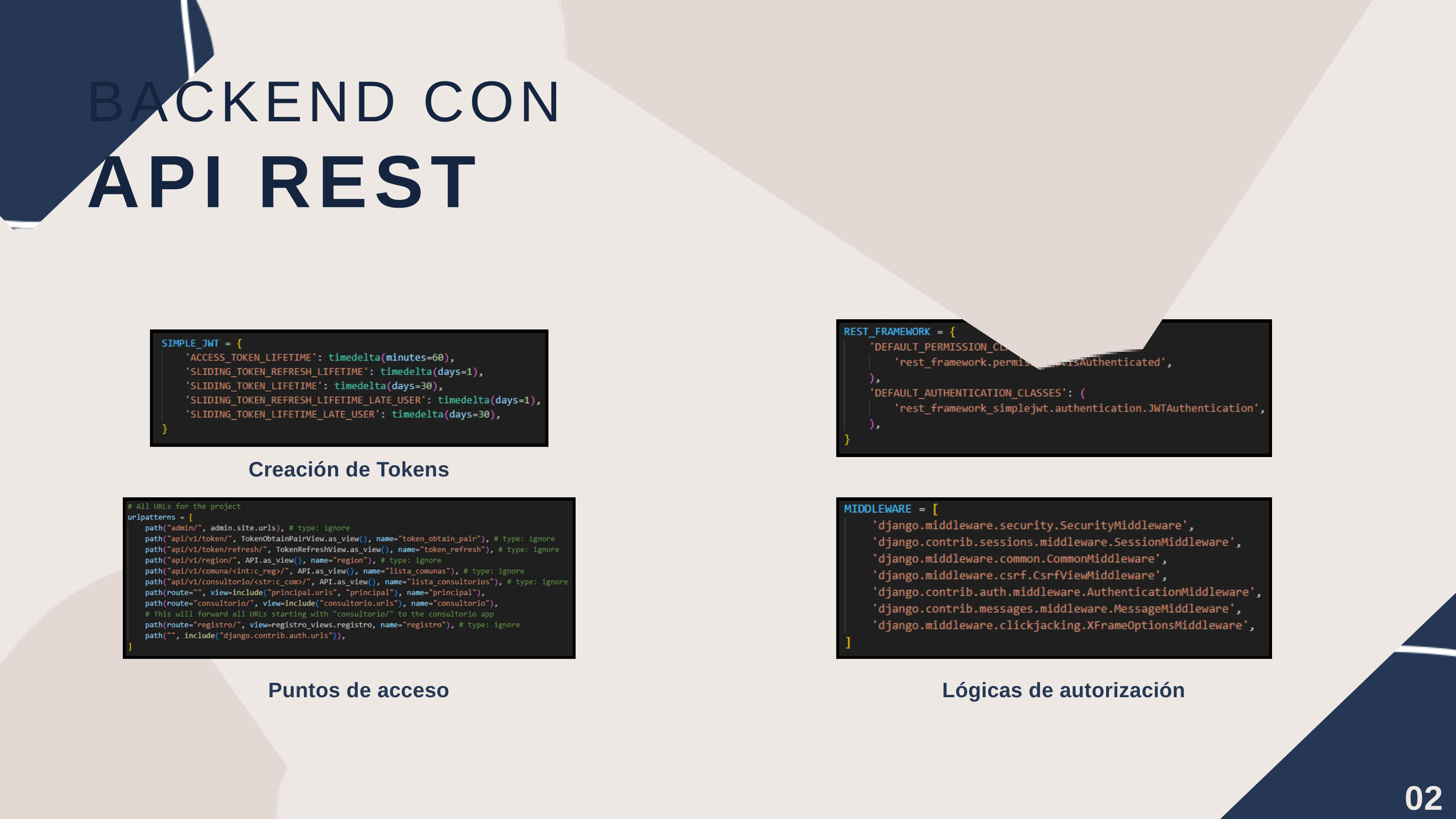

BACKEND CON
API REST

Creación de Tokens

Puntos de acceso
Lógicas de autorización

02